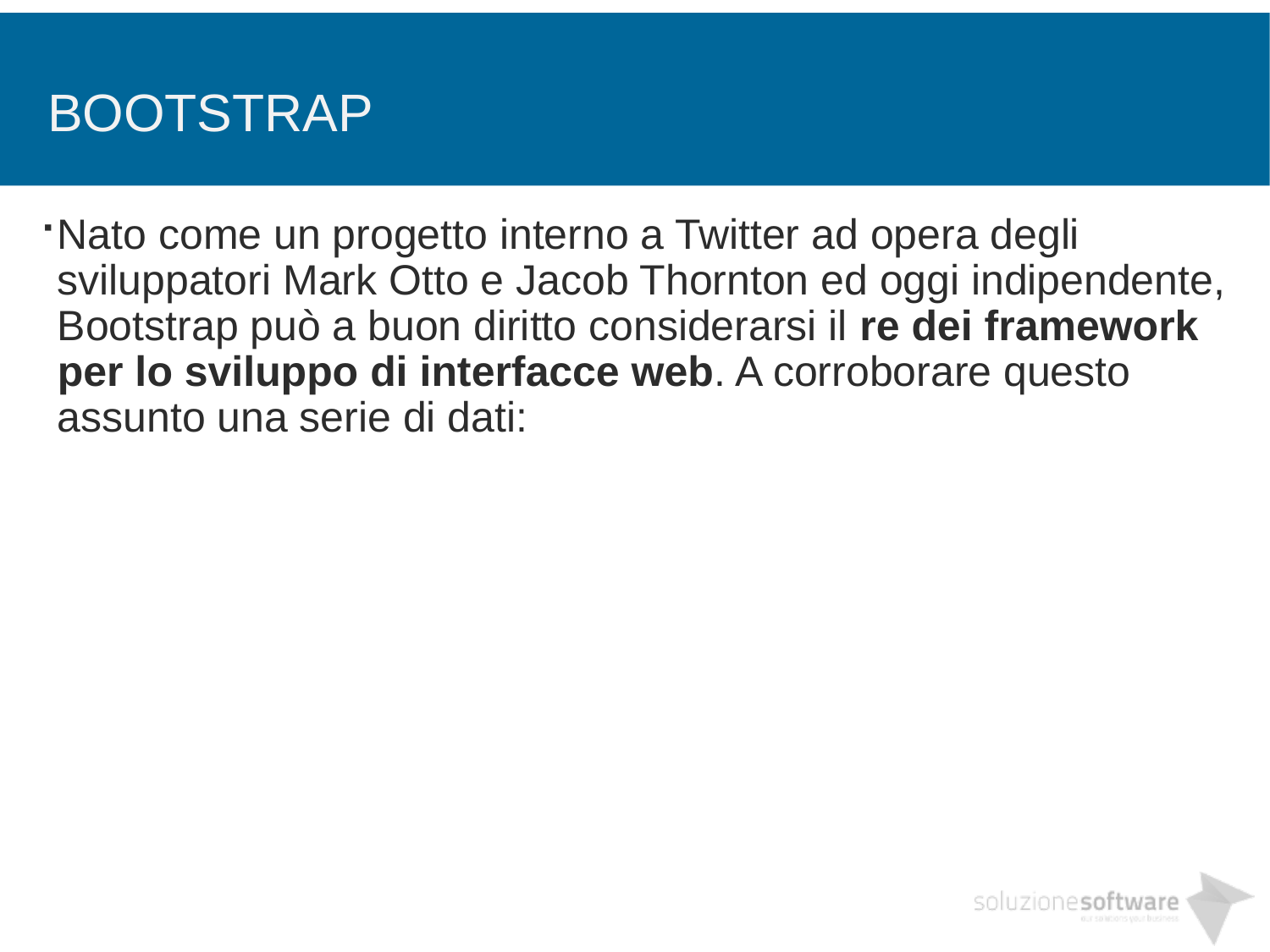

# Bootstrap
Nato come un progetto interno a Twitter ad opera degli sviluppatori Mark Otto e Jacob Thornton ed oggi indipendente, Bootstrap può a buon diritto considerarsi il re dei framework per lo sviluppo di interfacce web. A corroborare questo assunto una serie di dati: